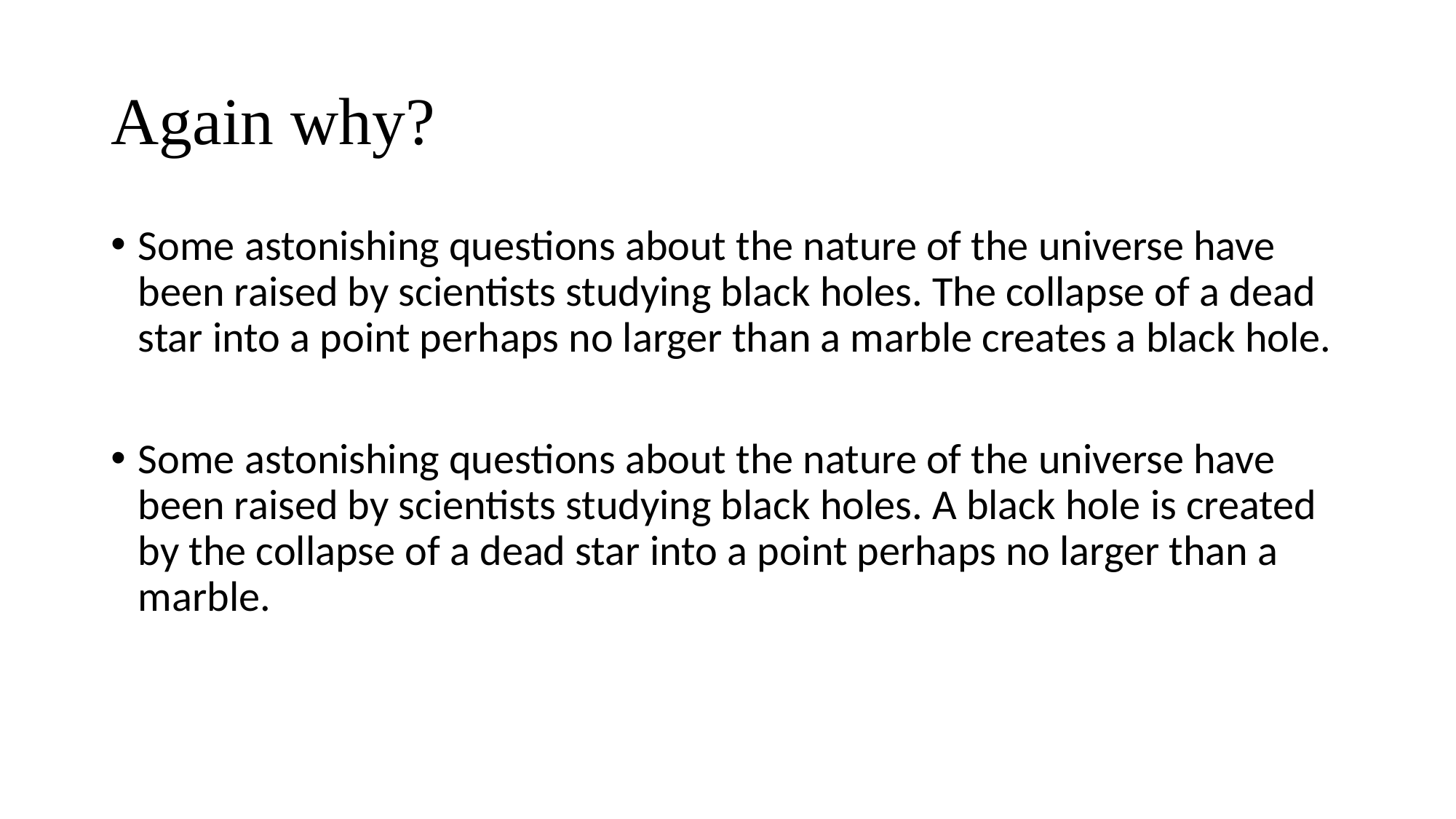

# Again why?
Some astonishing questions about the nature of the universe have been raised by scientists studying black holes. The collapse of a dead star into a point perhaps no larger than a marble creates a black hole.

Some astonishing questions about the nature of the universe have been raised by scientists studying black holes. A black hole is created by the collapse of a dead star into a point perhaps no larger than a marble.